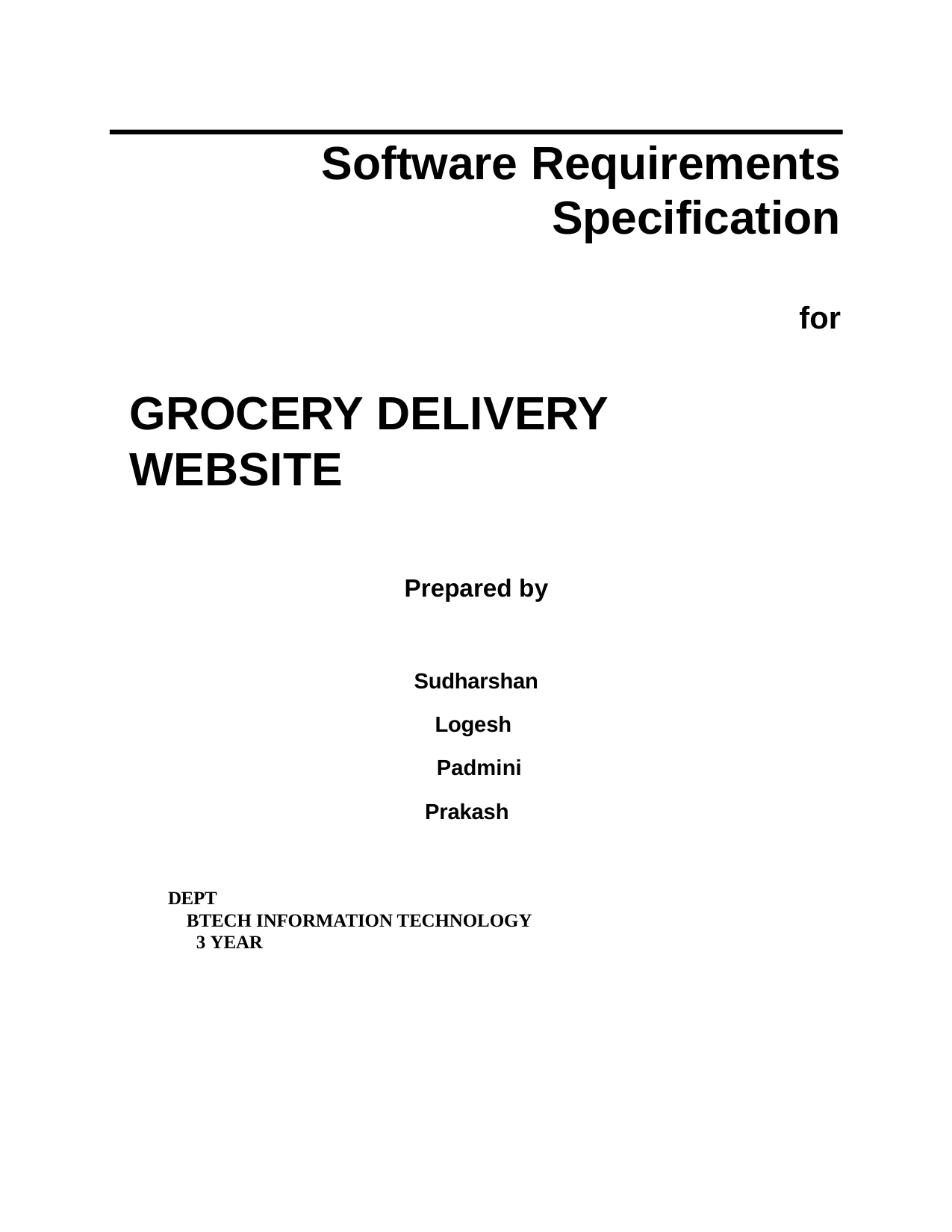

# Software Requirements
Specification
for
GROCERY DELIVERY WEBSITE
Prepared by
Sudharshan
Logesh  Padmini
Prakash
DEPT
BTECH INFORMATION TECHNOLOGY  3 YEAR